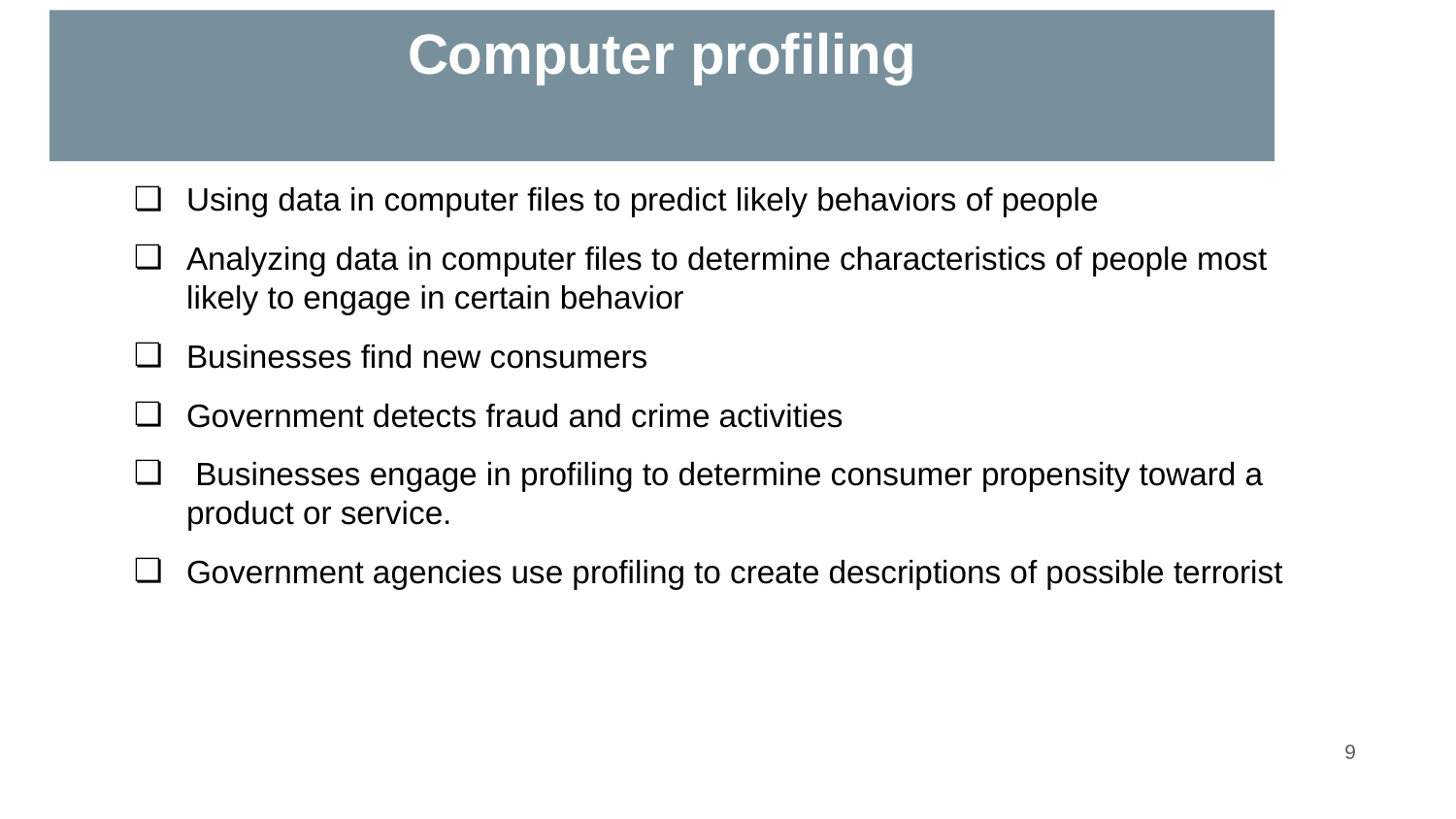

# Computer profiling
Using data in computer files to predict likely behaviors of people
Analyzing data in computer files to determine characteristics of people most likely to engage in certain behavior
Businesses find new consumers
Government detects fraud and crime activities
 Businesses engage in profiling to determine consumer propensity toward a product or service.
Government agencies use profiling to create descriptions of possible terrorist

9